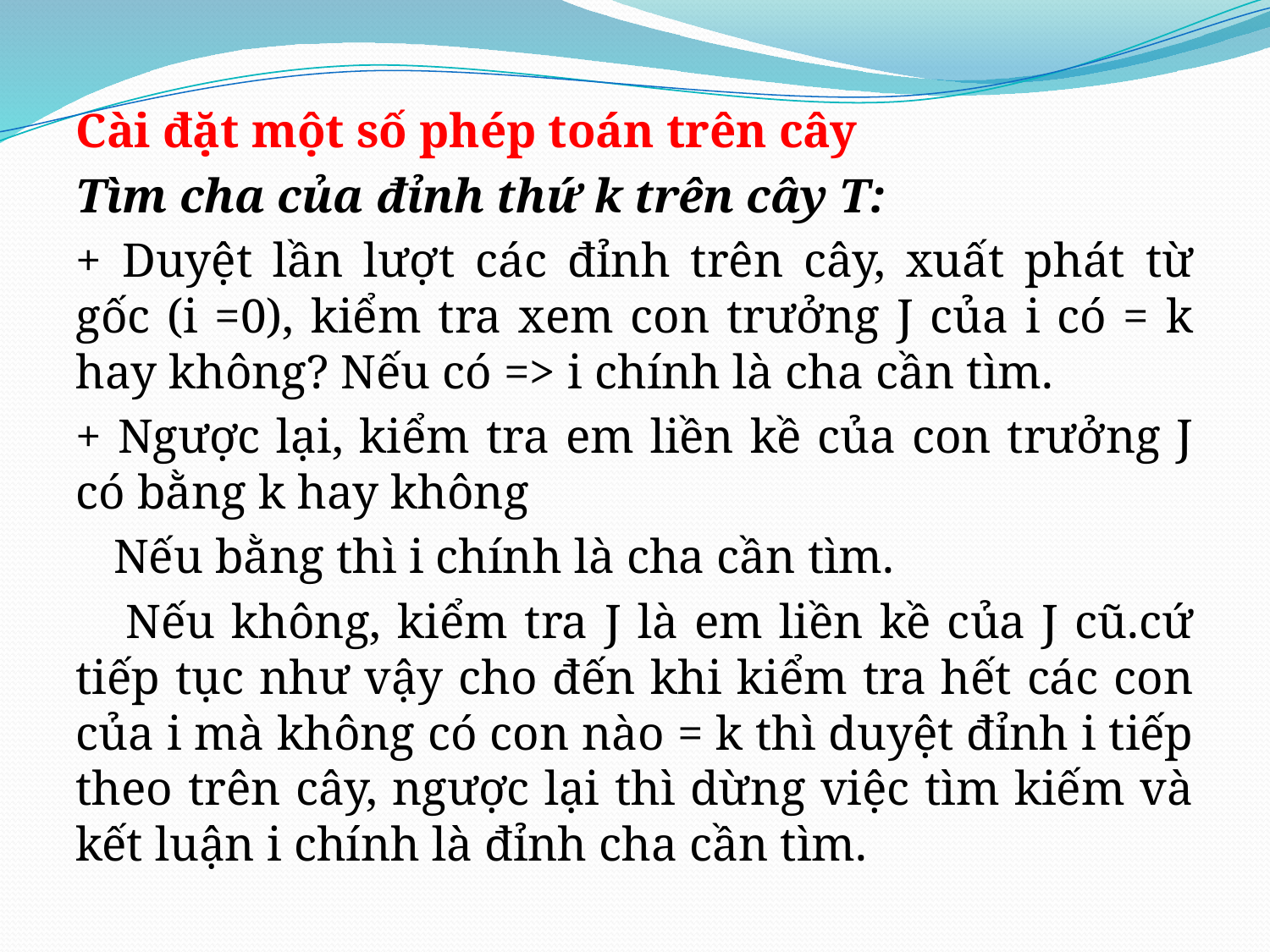

Cài đặt một số phép toán trên cây
Tìm cha của đỉnh thứ k trên cây T:
+ Duyệt lần lượt các đỉnh trên cây, xuất phát từ gốc (i =0), kiểm tra xem con trưởng J của i có = k hay không? Nếu có => i chính là cha cần tìm.
+ Ngược lại, kiểm tra em liền kề của con trưởng J có bằng k hay không
Nếu bằng thì i chính là cha cần tìm.
   Nếu không, kiểm tra J là em liền kề của J cũ.cứ tiếp tục như vậy cho đến khi kiểm tra hết các con của i mà không có con nào = k thì duyệt đỉnh i tiếp theo trên cây, ngược lại thì dừng việc tìm kiếm và kết luận i chính là đỉnh cha cần tìm.